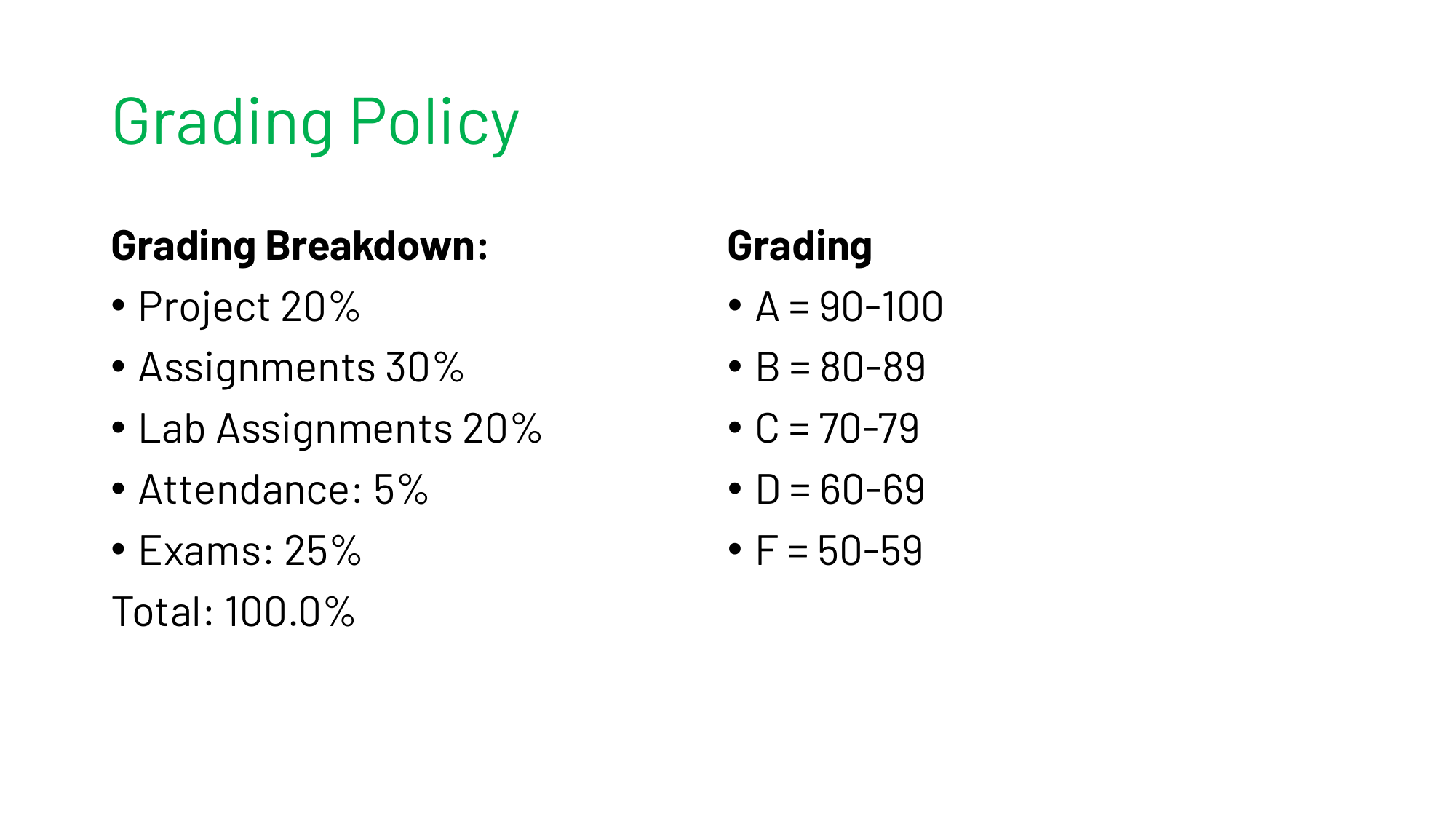

# Grading Policy
Grading Breakdown:
Project 20%
Assignments 30%
Lab Assignments 20%
Attendance: 5%
Exams: 25%
Total: 100.0%

Grading
A = 90-100
B = 80-89
C = 70-79
D = 60-69
F = 50-59